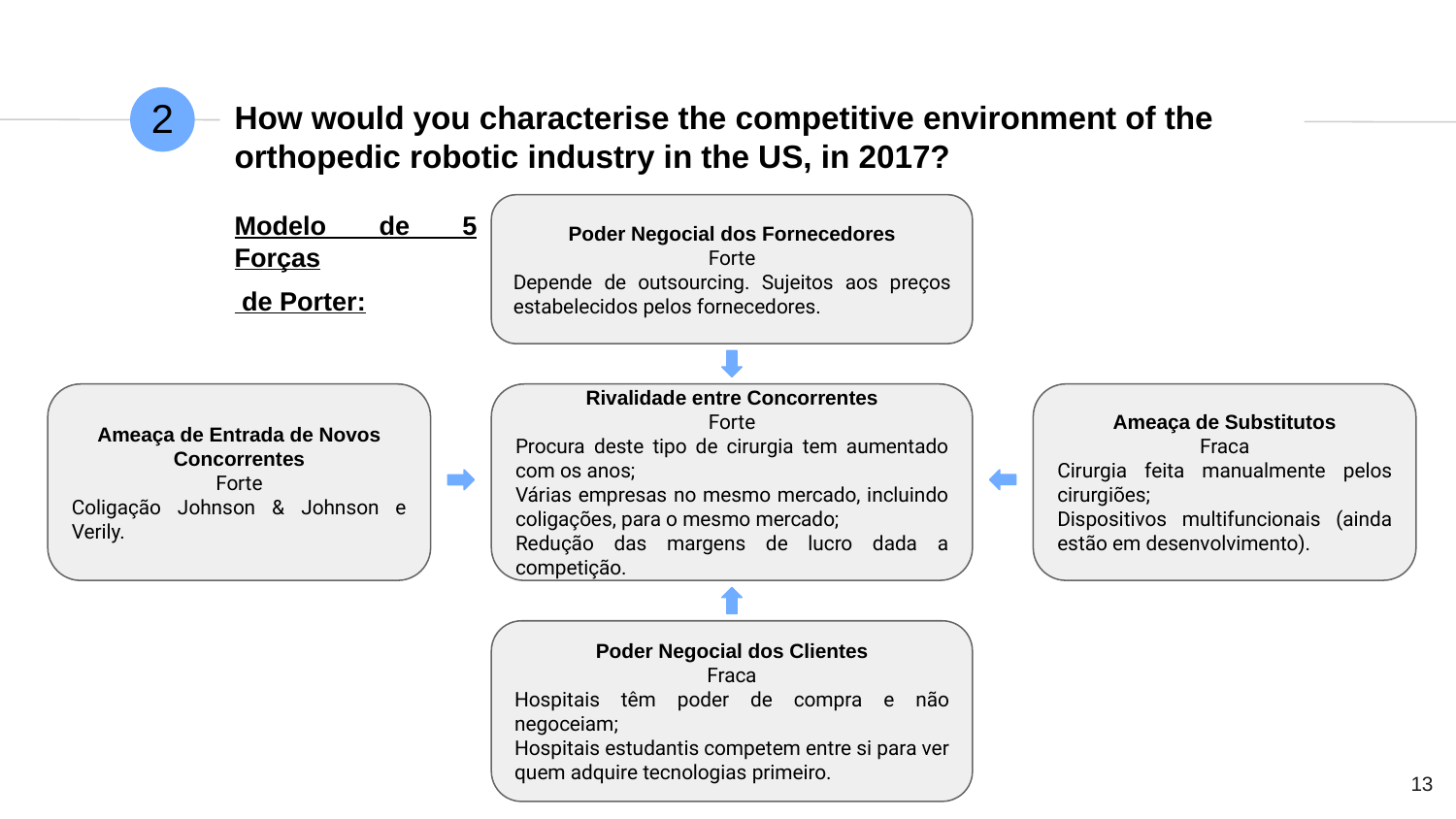

2
# How would you characterise the competitive environment of the orthopedic robotic industry in the US, in 2017?
Modelo de 5 Forças
 de Porter:
Poder Negocial dos Fornecedores
Forte
Depende de outsourcing. Sujeitos aos preços estabelecidos pelos fornecedores.

Ameaça de Substitutos
Fraca
Cirurgia feita manualmente pelos cirurgiões;
Dispositivos multifuncionais (ainda estão em desenvolvimento).
Ameaça de Entrada de Novos Concorrentes
Forte
Coligação Johnson & Johnson e Verily.
Rivalidade entre Concorrentes
Forte
Procura deste tipo de cirurgia tem aumentado com os anos;
Várias empresas no mesmo mercado, incluindo coligações, para o mesmo mercado;
Redução das margens de lucro dada a competição.

Poder Negocial dos Clientes
Fraca
Hospitais têm poder de compra e não negoceiam;
Hospitais estudantis competem entre si para ver quem adquire tecnologias primeiro.
13